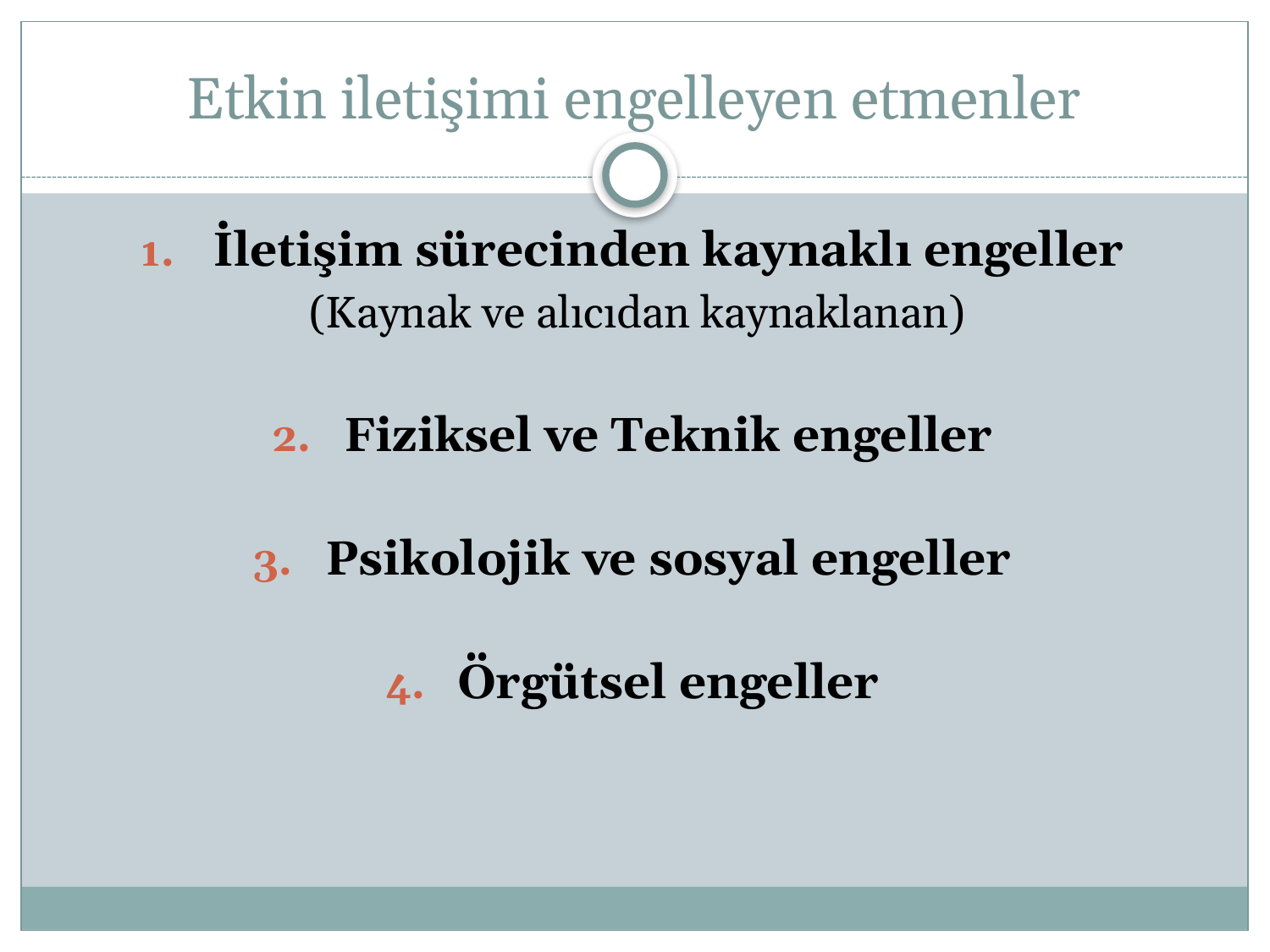

# Etkin iletişimi engelleyen etmenler
İletişim sürecinden kaynaklı engeller
 (Kaynak ve alıcıdan kaynaklanan)
Fiziksel ve Teknik engeller
Psikolojik ve sosyal engeller
Örgütsel engeller